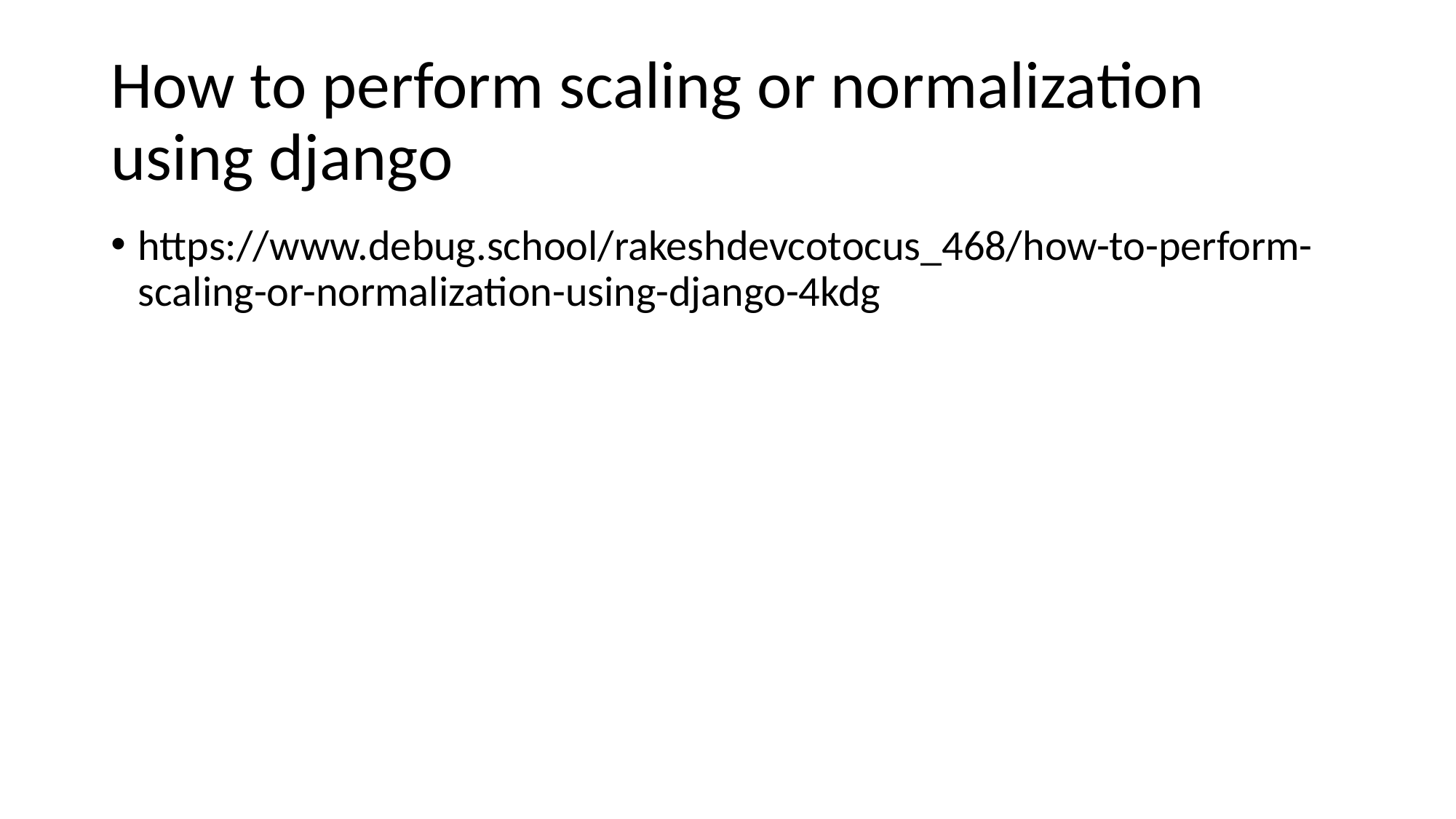

# How to perform scaling or normalization using django
https://www.debug.school/rakeshdevcotocus_468/how-to-perform-scaling-or-normalization-using-django-4kdg